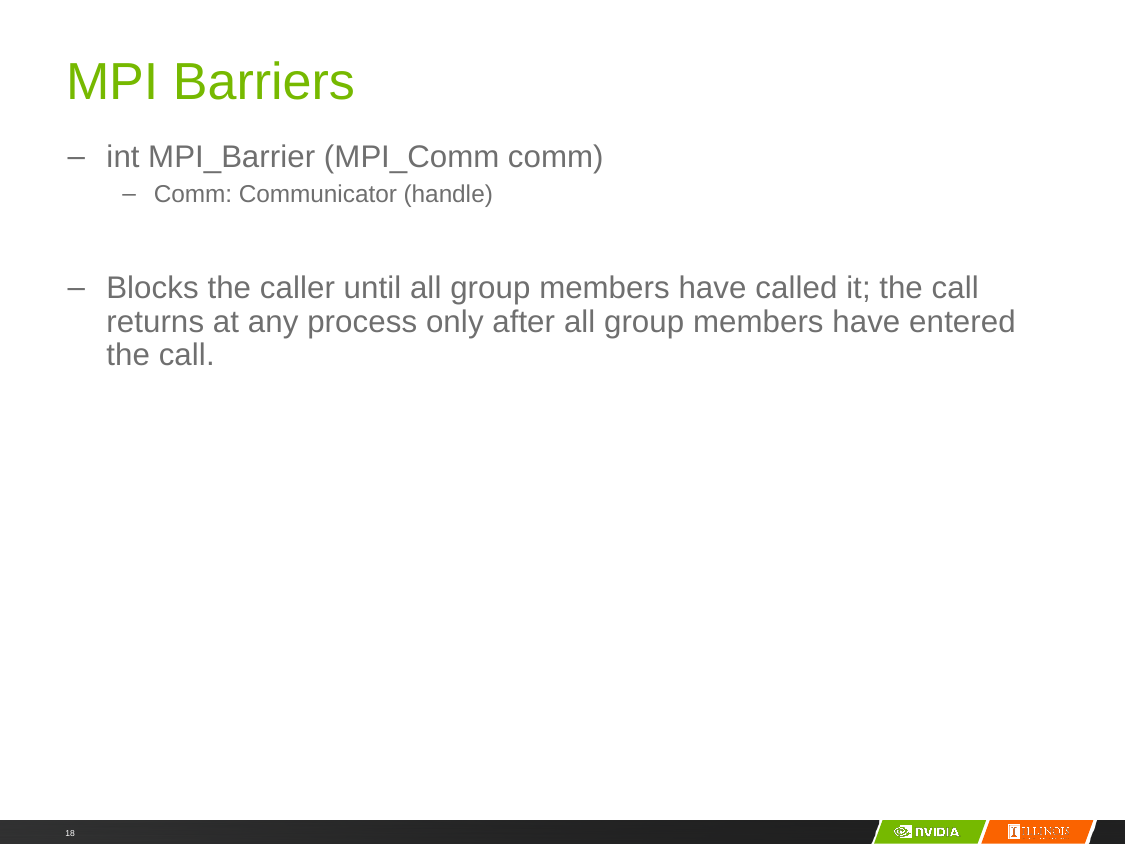

# MPI Barriers
int MPI_Barrier (MPI_Comm comm)
Comm: Communicator (handle)

Blocks the caller until all group members have called it; the call returns at any process only after all group members have entered the call.